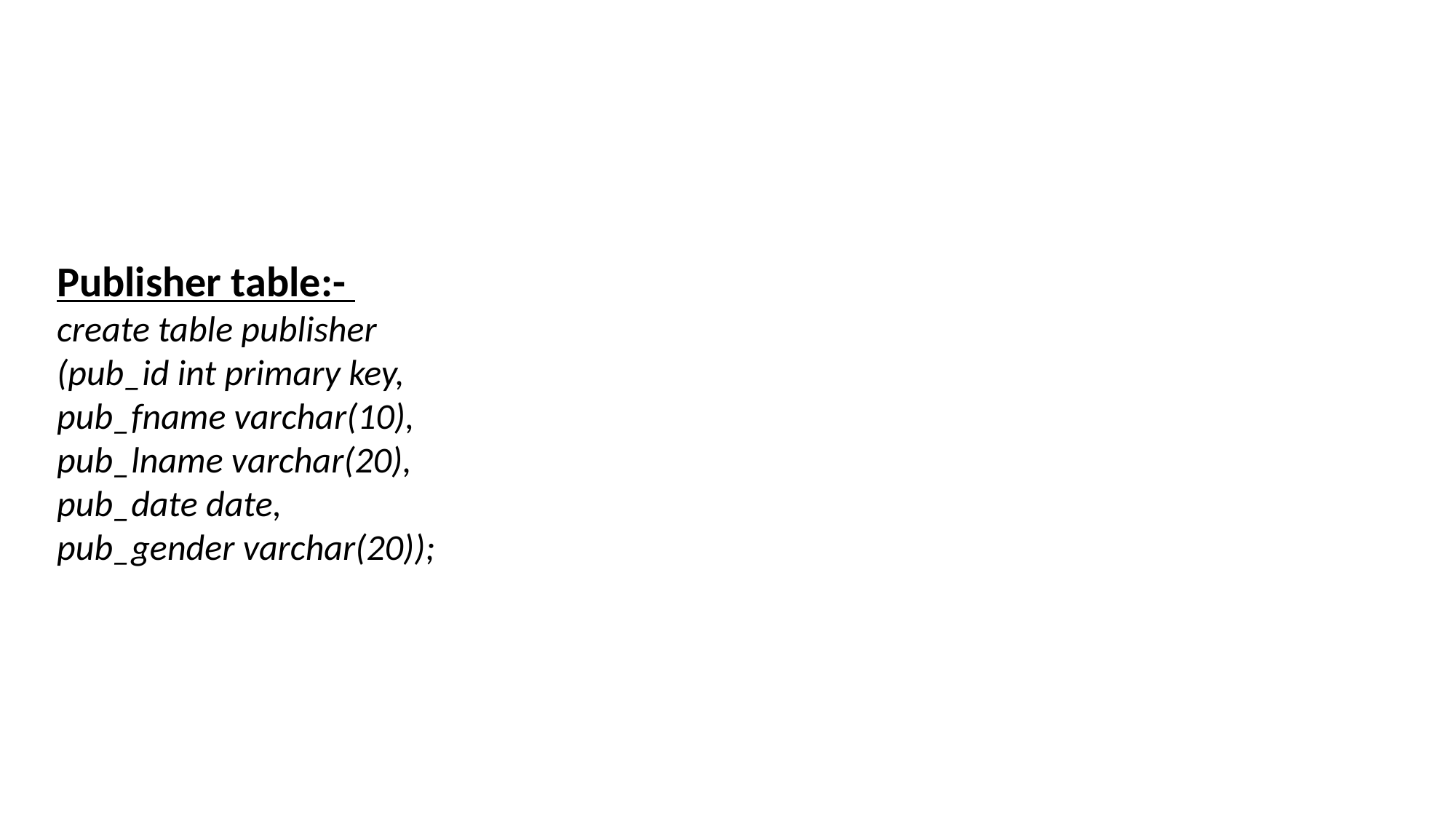

Publisher table:-
create table publisher
(pub_id int primary key,
pub_fname varchar(10),
pub_lname varchar(20),
pub_date date,
pub_gender varchar(20));